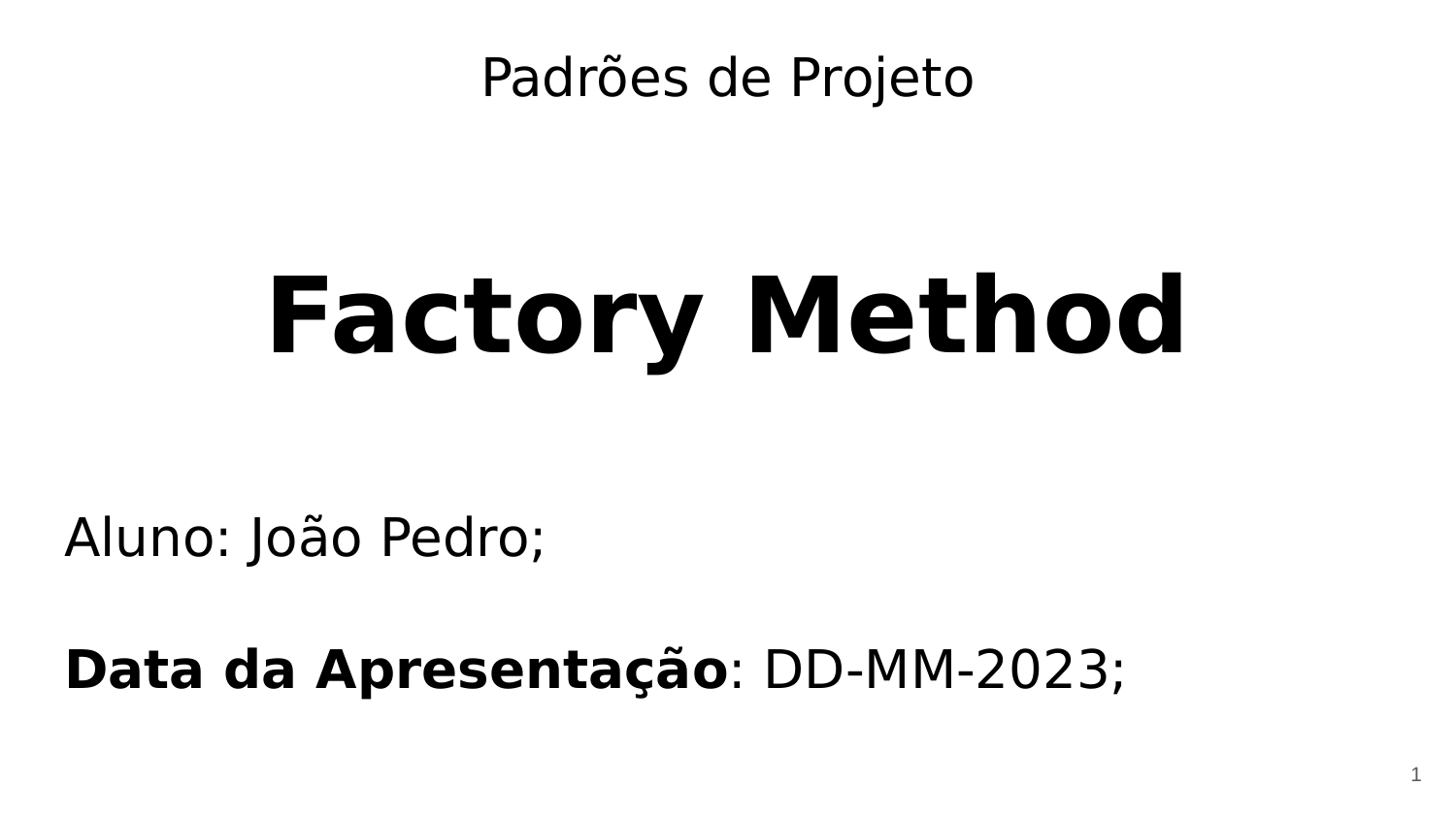

Padrões de Projeto
Factory Method
Aluno: João Pedro;
Data da Apresentação: DD-MM-2023;
1